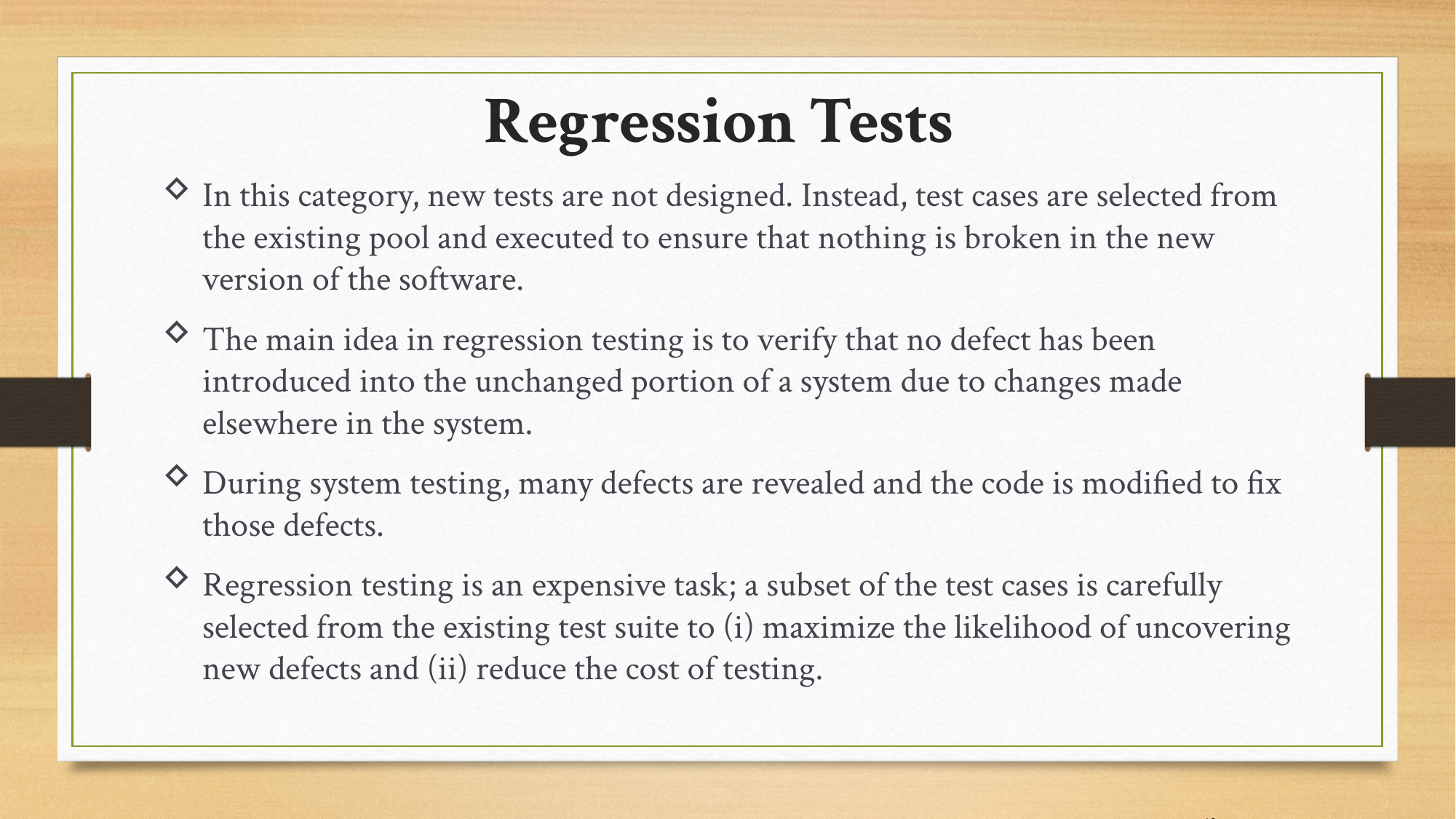

Regression Tests
In this category, new tests are not designed. Instead, test cases are selected from the existing pool and executed to ensure that nothing is broken in the new version of the software.
The main idea in regression testing is to verify that no defect has been introduced into the unchanged portion of a system due to changes made elsewhere in the system.
During system testing, many defects are revealed and the code is modified to fix those defects.
Regression testing is an expensive task; a subset of the test cases is carefully selected from the existing test suite to (i) maximize the likelihood of uncovering new defects and (ii) reduce the cost of testing.

12